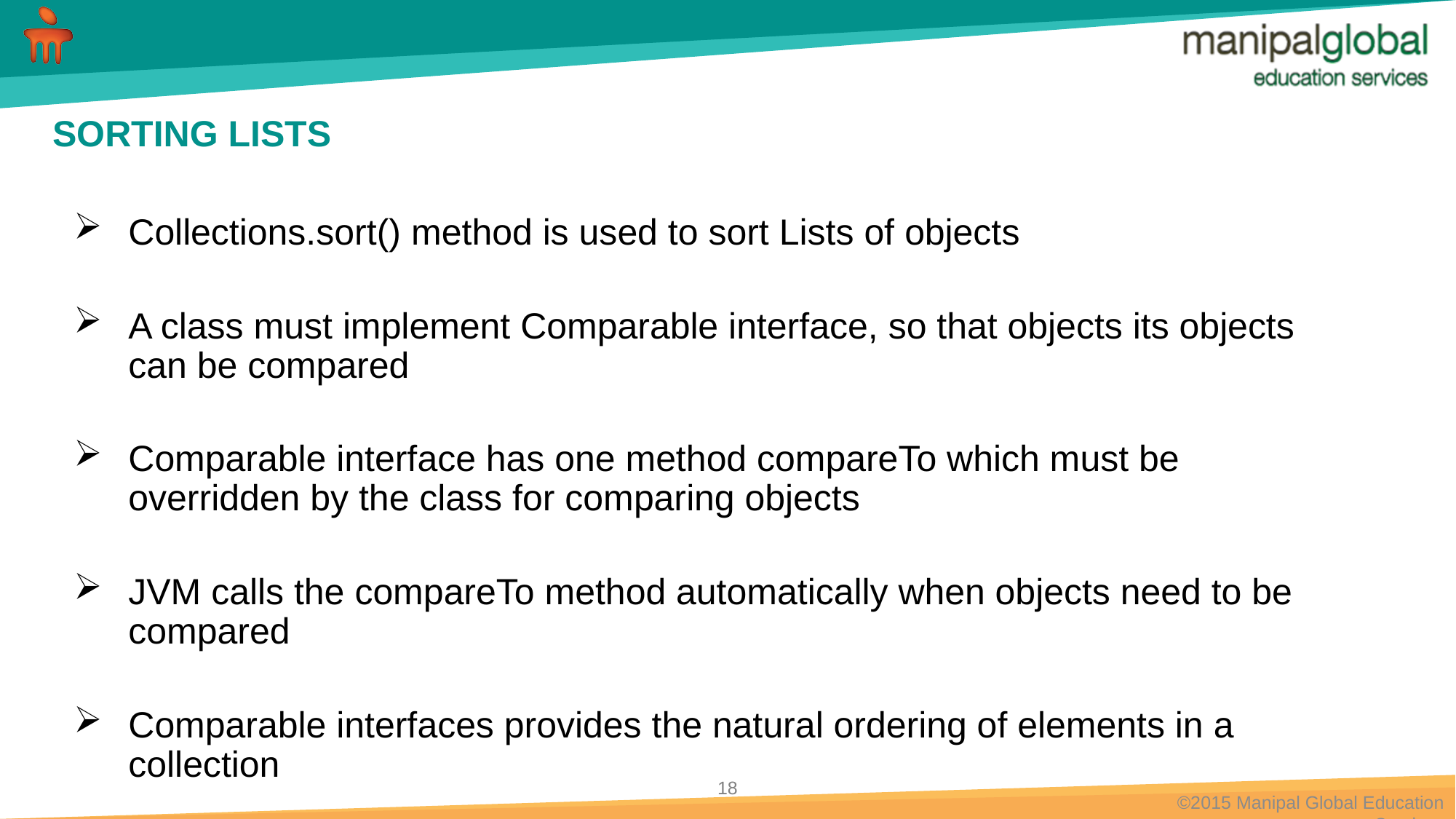

# SORTING LISTS
Collections.sort() method is used to sort Lists of objects

A class must implement Comparable interface, so that objects its objects can be compared

Comparable interface has one method compareTo which must be overridden by the class for comparing objects

JVM calls the compareTo method automatically when objects need to be compared

Comparable interfaces provides the natural ordering of elements in a collection